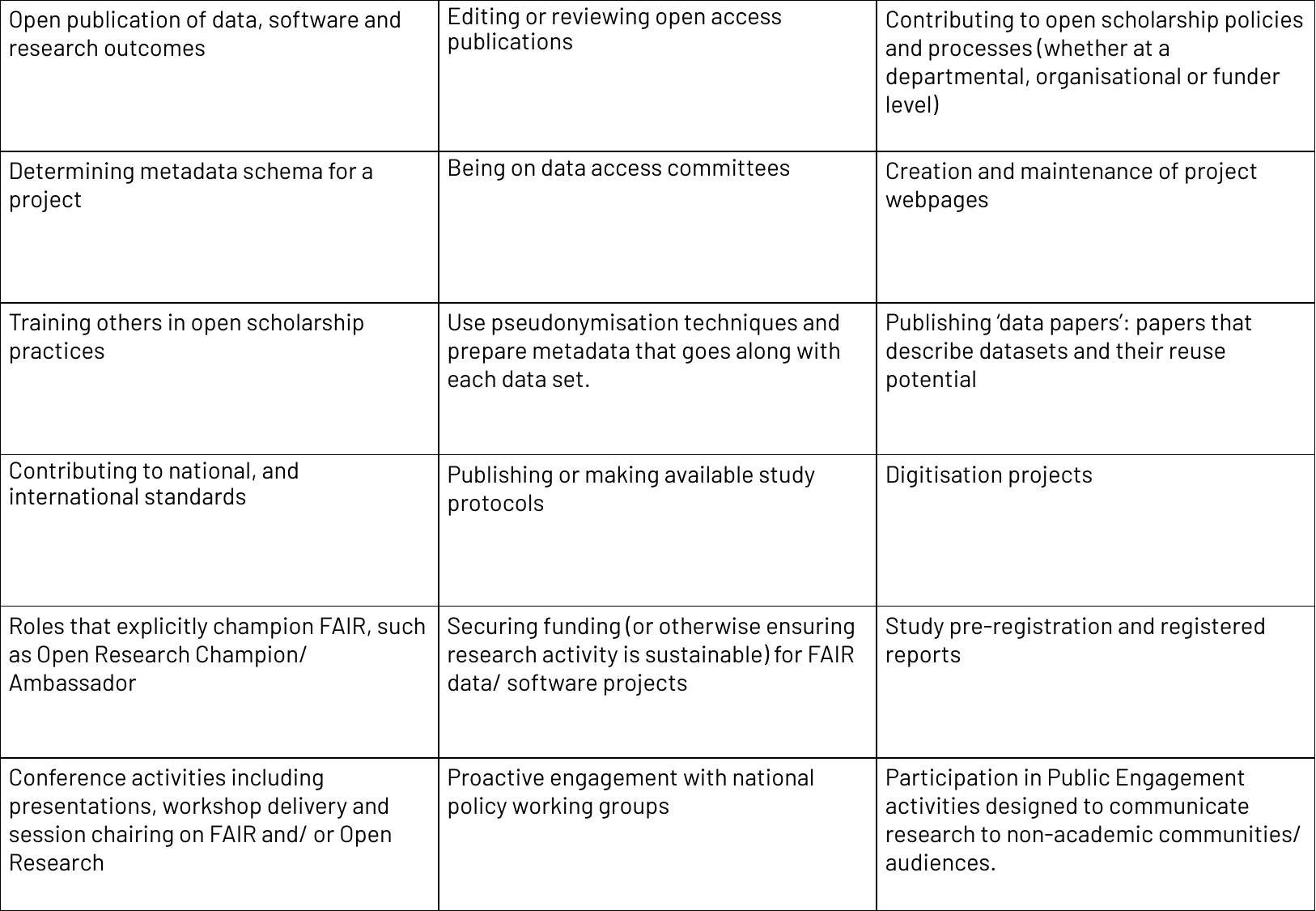

| Open publication of data, software and research outcomes | Editing or reviewing open access publications | Contributing to open scholarship policies and processes (whether at a departmental, organisational or funder level) |
| --- | --- | --- |
| Determining metadata schema for a project | Being on data access committees | Creation and maintenance of project webpages |
| Training others in open scholarship practices | Use pseudonymisation techniques and prepare metadata that goes along with each data set. | Publishing ‘data papers’: papers that describe datasets and their reuse potential |
| Contributing to national, and international standards | Publishing or making available study protocols | Digitisation projects |
| Roles that explicitly champion FAIR, such as Open Research Champion/ Ambassador | Securing funding (or otherwise ensuring research activity is sustainable) for FAIR data/ software projects | Study pre-registration and registered reports |
| Conference activities including presentations, workshop delivery and session chairing on FAIR and/ or Open Research | Proactive engagement with national policy working groups | Participation in Public Engagement activities designed to communicate research to non-academic communities/ audiences. |